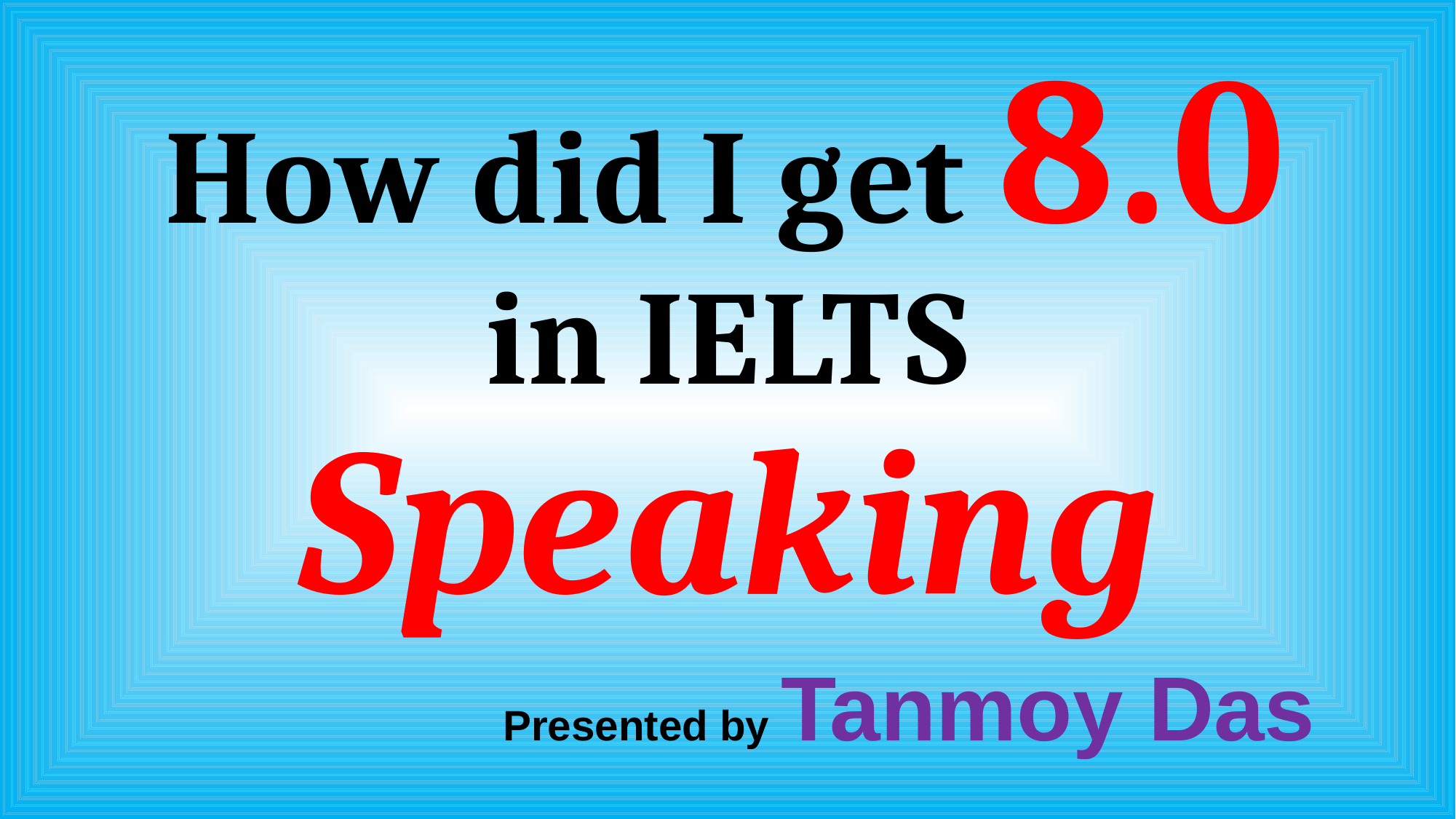

# How did I get 8.0 in IELTS Speaking
Presented by Tanmoy Das